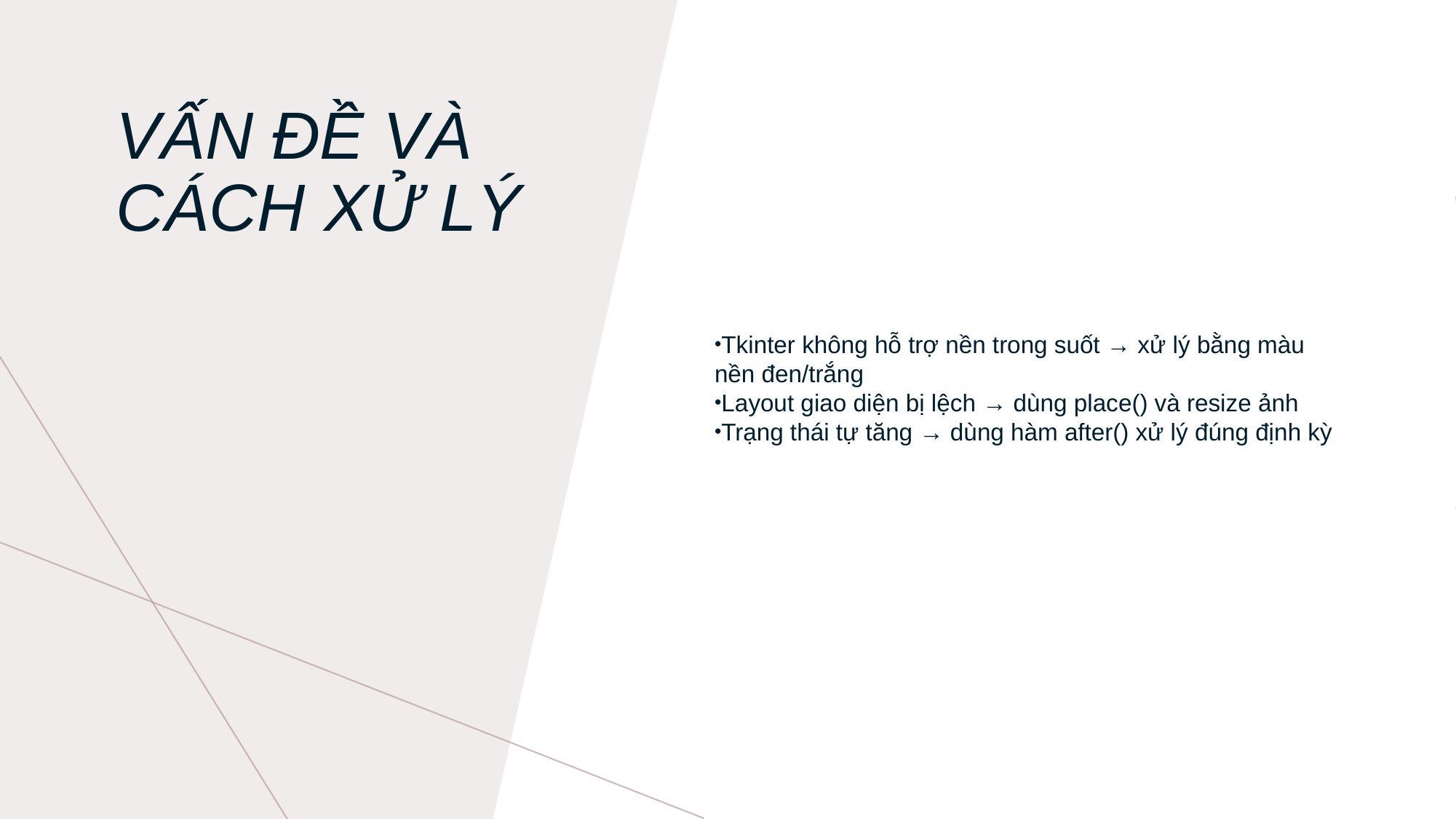

Tkinter không hỗ trợ nền trong suốt → xử lý bằng màu nền đen/trắng
Layout giao diện bị lệch → dùng place() và resize ảnh
Trạng thái tự tăng → dùng hàm after() xử lý đúng định kỳ

# Vấn đề và cách xử lý